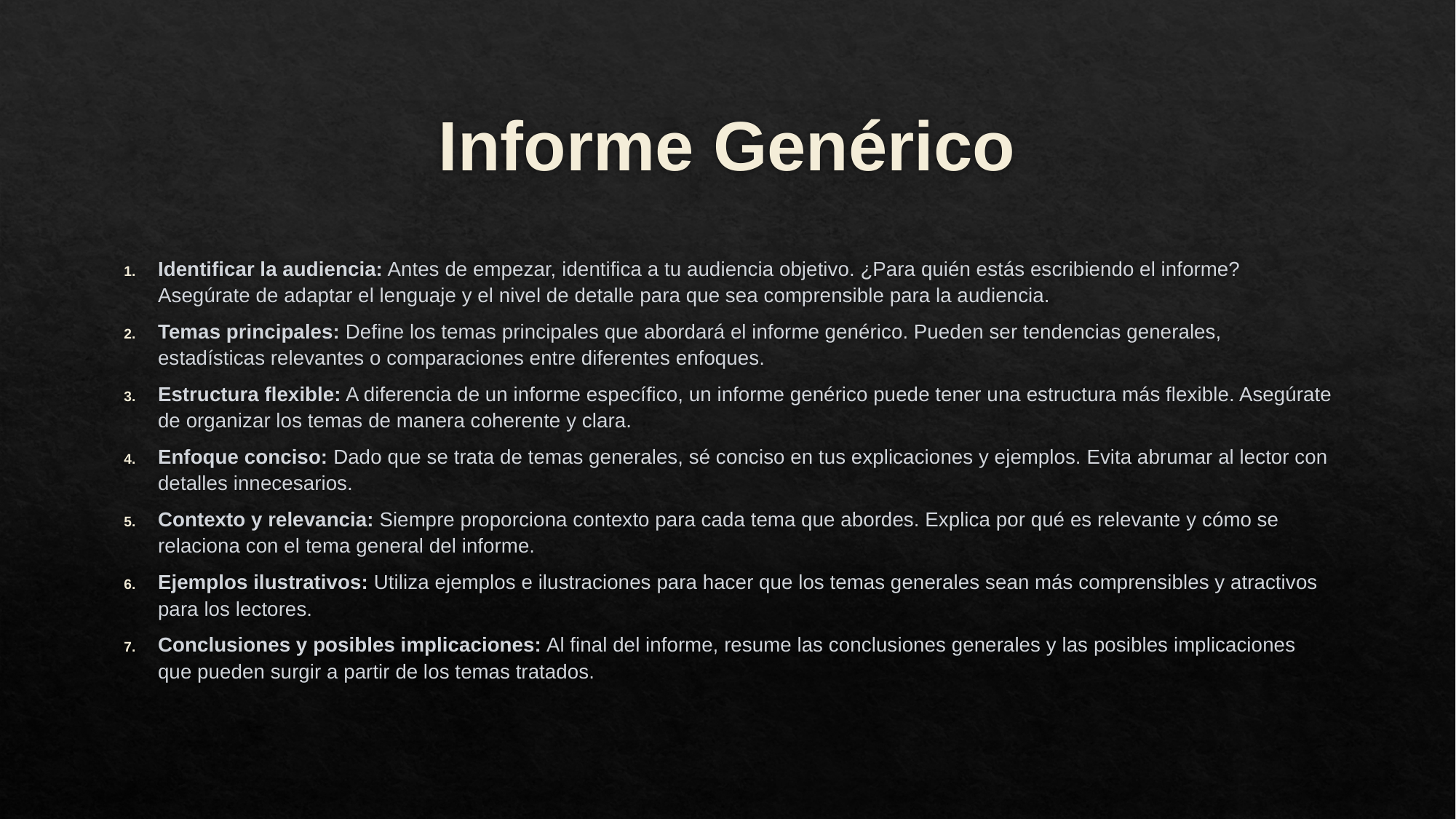

# Informe Genérico
Identificar la audiencia: Antes de empezar, identifica a tu audiencia objetivo. ¿Para quién estás escribiendo el informe? Asegúrate de adaptar el lenguaje y el nivel de detalle para que sea comprensible para la audiencia.
Temas principales: Define los temas principales que abordará el informe genérico. Pueden ser tendencias generales, estadísticas relevantes o comparaciones entre diferentes enfoques.
Estructura flexible: A diferencia de un informe específico, un informe genérico puede tener una estructura más flexible. Asegúrate de organizar los temas de manera coherente y clara.
Enfoque conciso: Dado que se trata de temas generales, sé conciso en tus explicaciones y ejemplos. Evita abrumar al lector con detalles innecesarios.
Contexto y relevancia: Siempre proporciona contexto para cada tema que abordes. Explica por qué es relevante y cómo se relaciona con el tema general del informe.
Ejemplos ilustrativos: Utiliza ejemplos e ilustraciones para hacer que los temas generales sean más comprensibles y atractivos para los lectores.
Conclusiones y posibles implicaciones: Al final del informe, resume las conclusiones generales y las posibles implicaciones que pueden surgir a partir de los temas tratados.